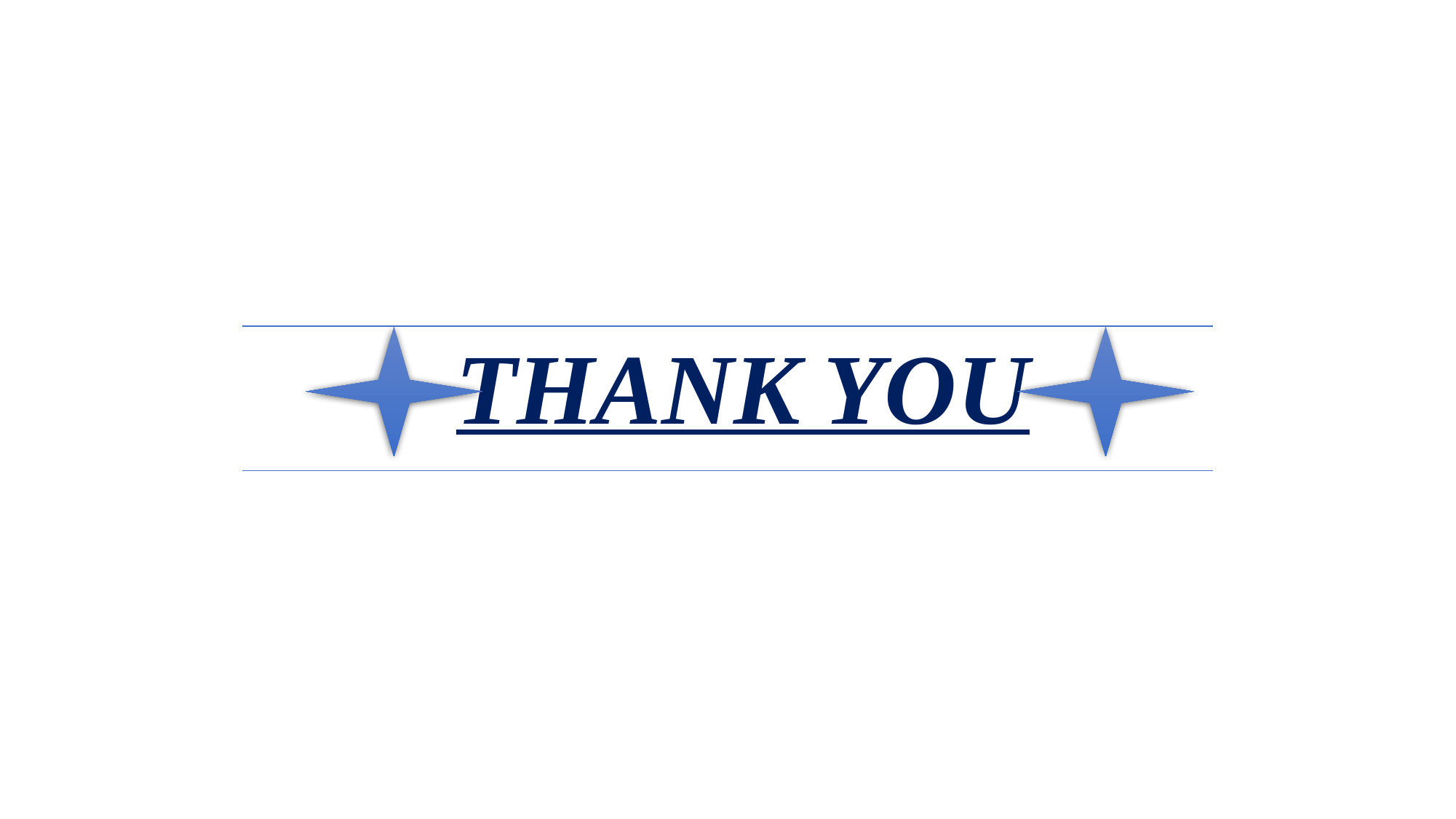

# THANK YOU
|  |
| --- |